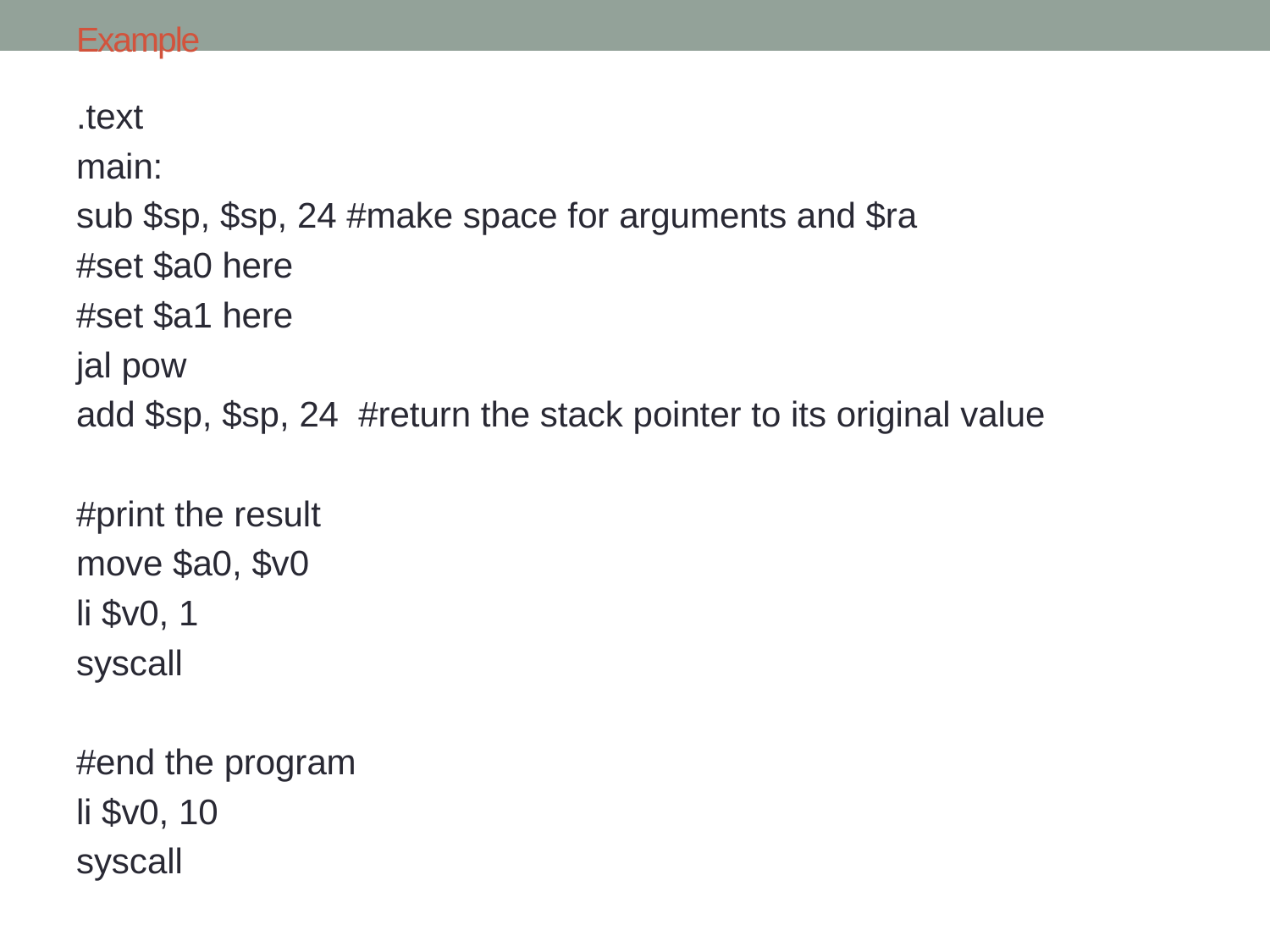

# Example
.text
main:
sub $sp, $sp, 24 #make space for arguments and $ra
#set $a0 here
#set $a1 here
jal pow
add $sp, $sp, 24  #return the stack pointer to its original value

#print the result
move $a0, $v0
li $v0, 1
syscall

#end the program
li $v0, 10
syscall